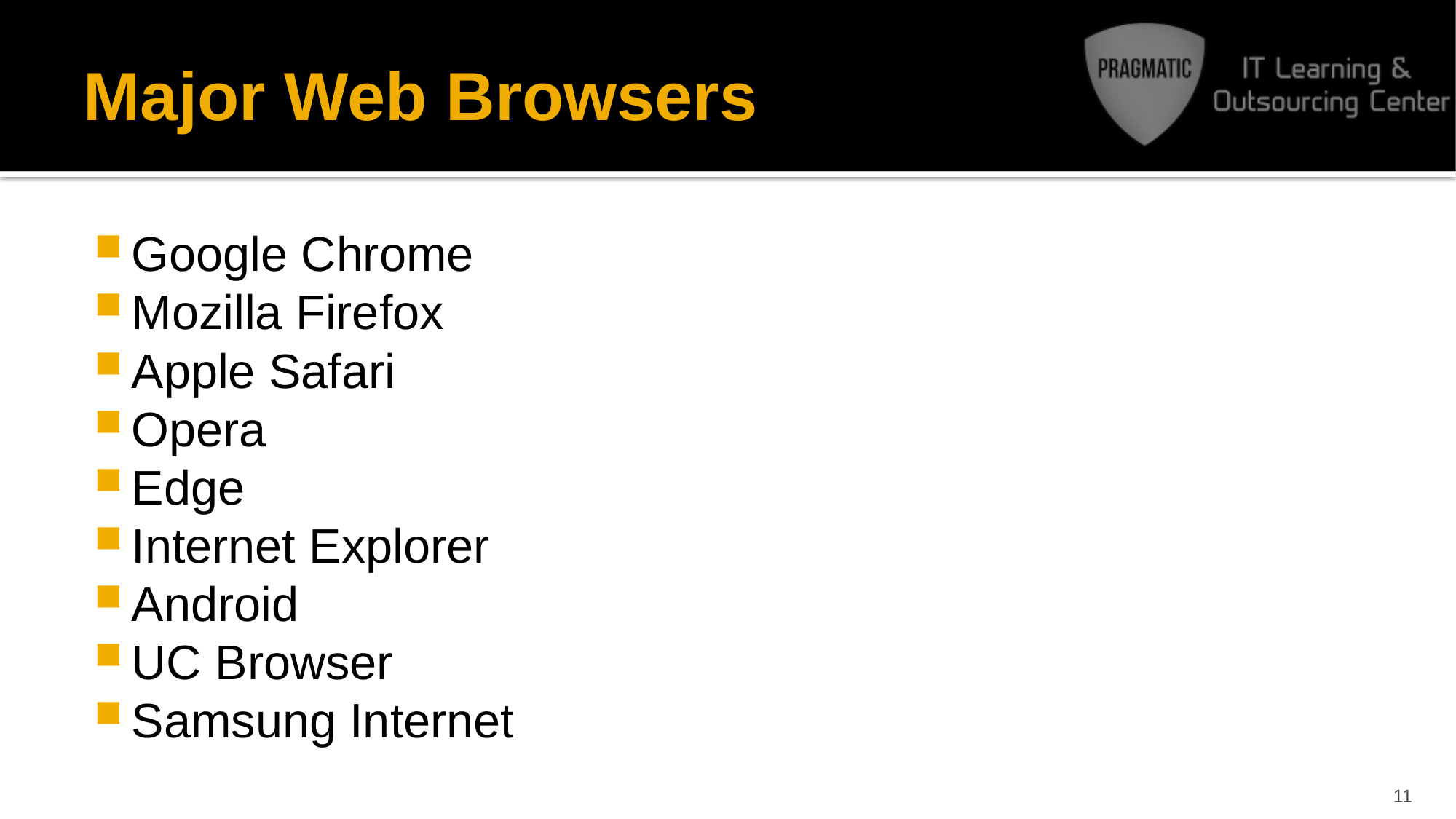

# Major Web Browsers

Google Chrome
Mozilla Firefox
Apple Safari
Opera
Edge
Internet Explorer
Android
UC Browser
Samsung Internet
11